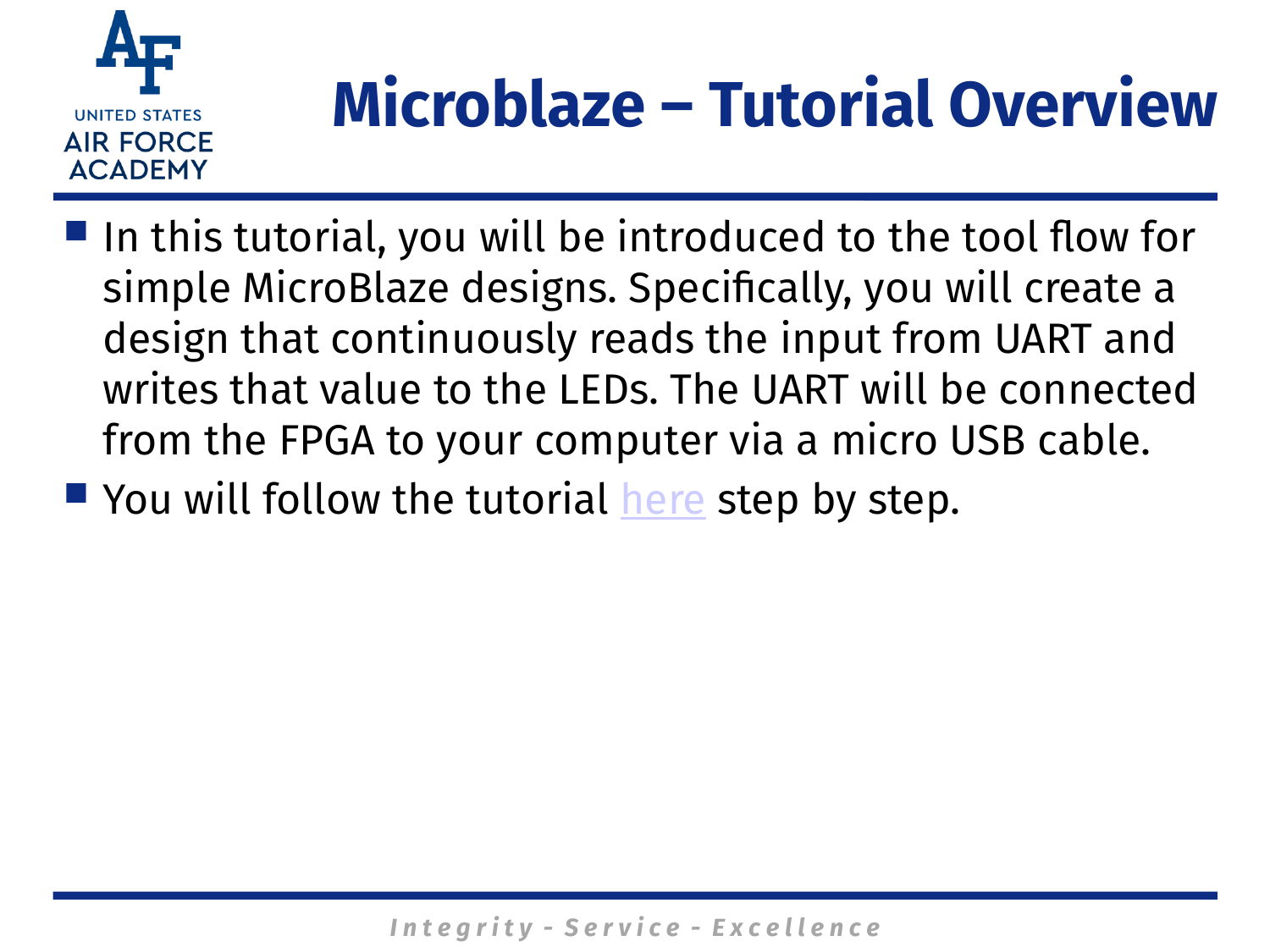

# Microblaze – Tutorial Overview
In this tutorial, you will be introduced to the tool flow for simple MicroBlaze designs. Specifically, you will create a design that continuously reads the input from UART and writes that value to the LEDs. The UART will be connected from the FPGA to your computer via a micro USB cable.
You will follow the tutorial here step by step.